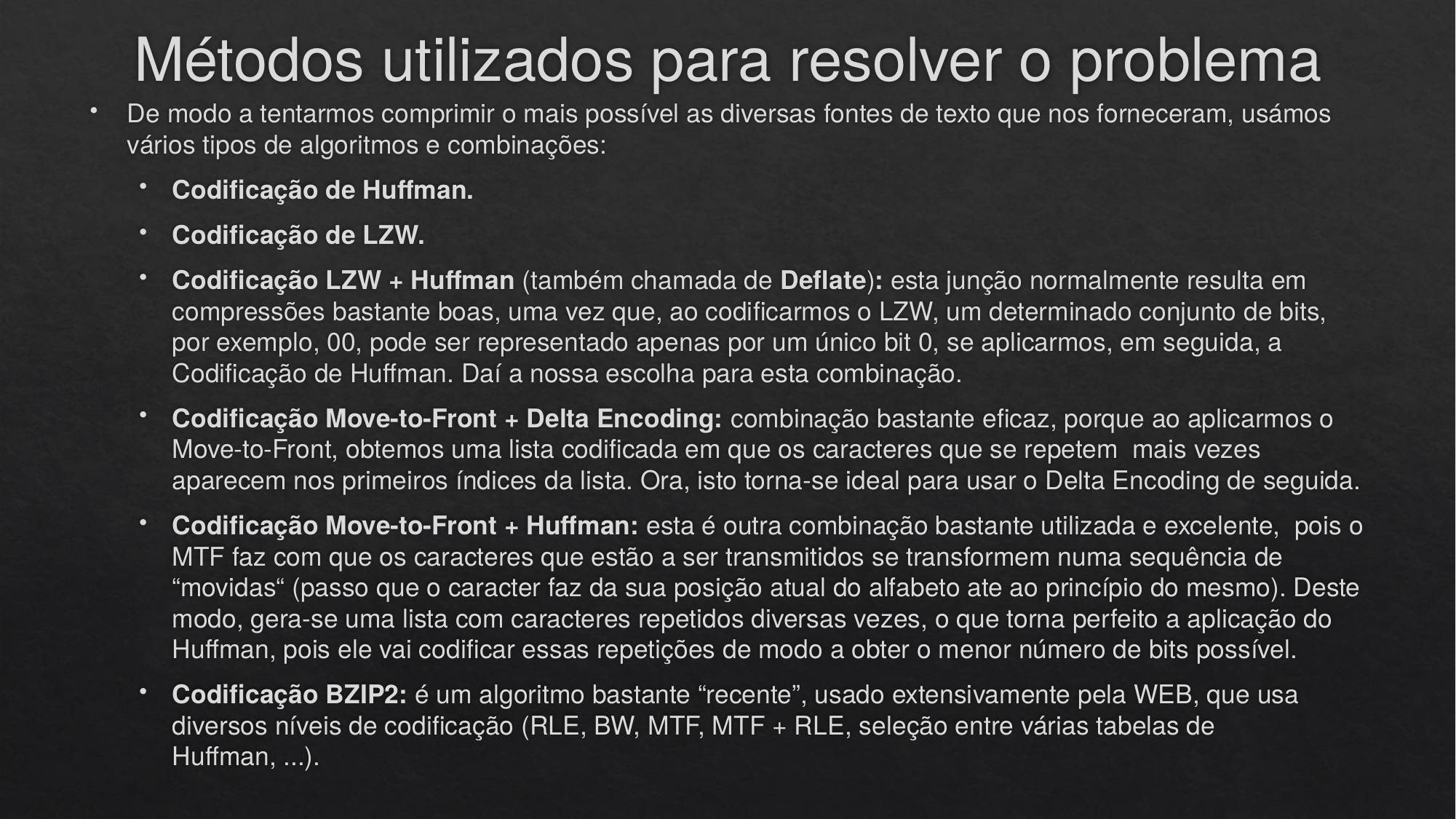

# Métodos utilizados para resolver o problema
De modo a tentarmos comprimir o mais possível as diversas fontes de texto que nos forneceram, usámos vários tipos de algoritmos e combinações:
Codificação de Huffman.
Codificação de LZW.
Codificação LZW + Huffman (também chamada de Deflate): esta junção normalmente resulta em compressões bastante boas, uma vez que, ao codificarmos o LZW, um determinado conjunto de bits, por exemplo, 00, pode ser representado apenas por um único bit 0, se aplicarmos, em seguida, a Codificação de Huffman. Daí a nossa escolha para esta combinação.
Codificação Move-to-Front + Delta Encoding: combinação bastante eficaz, porque ao aplicarmos o Move-to-Front, obtemos uma lista codificada em que os caracteres que se repetem  mais vezes aparecem nos primeiros índices da lista. Ora, isto torna-se ideal para usar o Delta Encoding de seguida.
Codificação Move-to-Front + Huffman: esta é outra combinação bastante utilizada e excelente,  pois o MTF faz com que os caracteres que estão a ser transmitidos se transformem numa sequência de “movidas“ (passo que o caracter faz da sua posição atual do alfabeto ate ao princípio do mesmo). Deste modo, gera-se uma lista com caracteres repetidos diversas vezes, o que torna perfeito a aplicação do Huffman, pois ele vai codificar essas repetições de modo a obter o menor número de bits possível.
Codificação BZIP2: é um algoritmo bastante “recente”, usado extensivamente pela WEB, que usa diversos níveis de codificação (RLE, BW, MTF, MTF + RLE, seleção entre várias tabelas de Huffman, ...).